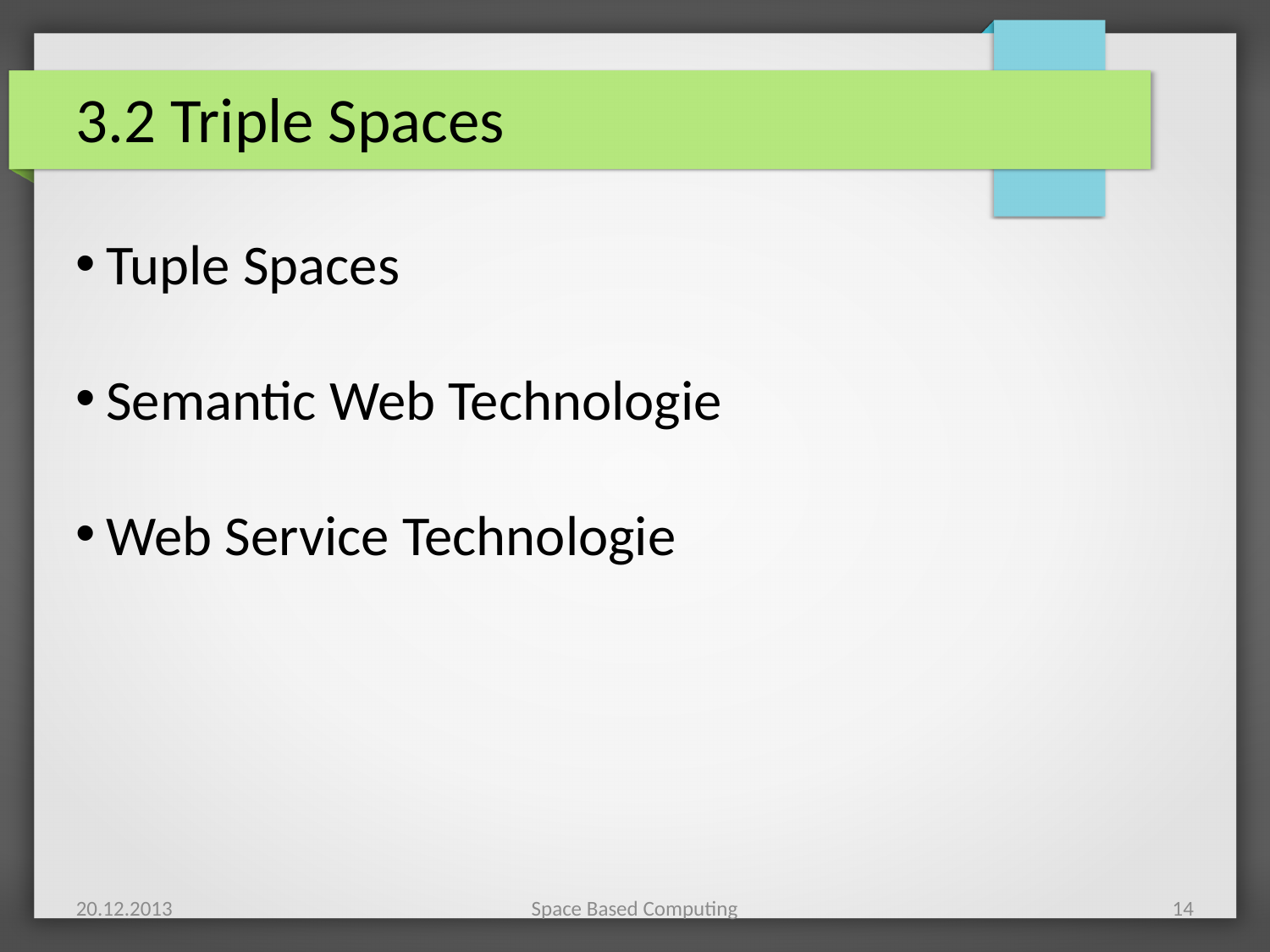

3.2 Triple Spaces
Tuple Spaces

Semantic Web Technologie

Web Service Technologie

20.12.2013
Space Based Computing
14